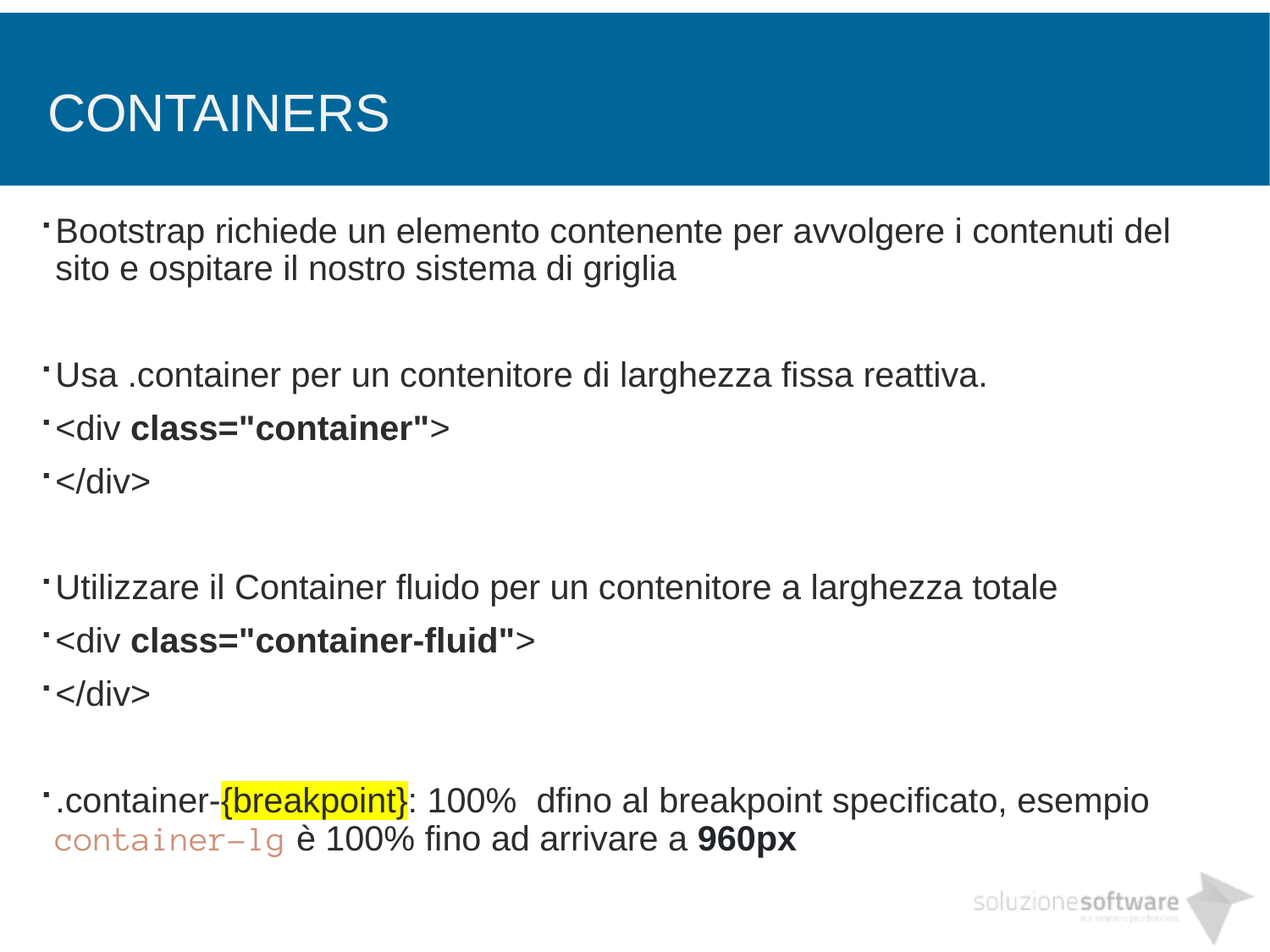

# Containers
Bootstrap richiede un elemento contenente per avvolgere i contenuti del sito e ospitare il nostro sistema di griglia

Usa .container per un contenitore di larghezza fissa reattiva.
<div class="container">
</div>

Utilizzare il Container fluido per un contenitore a larghezza totale
<div class="container-fluid">
</div>

.container-{breakpoint}: 100%  dfino al breakpoint specificato, esempio container-lg è 100% fino ad arrivare a 960px